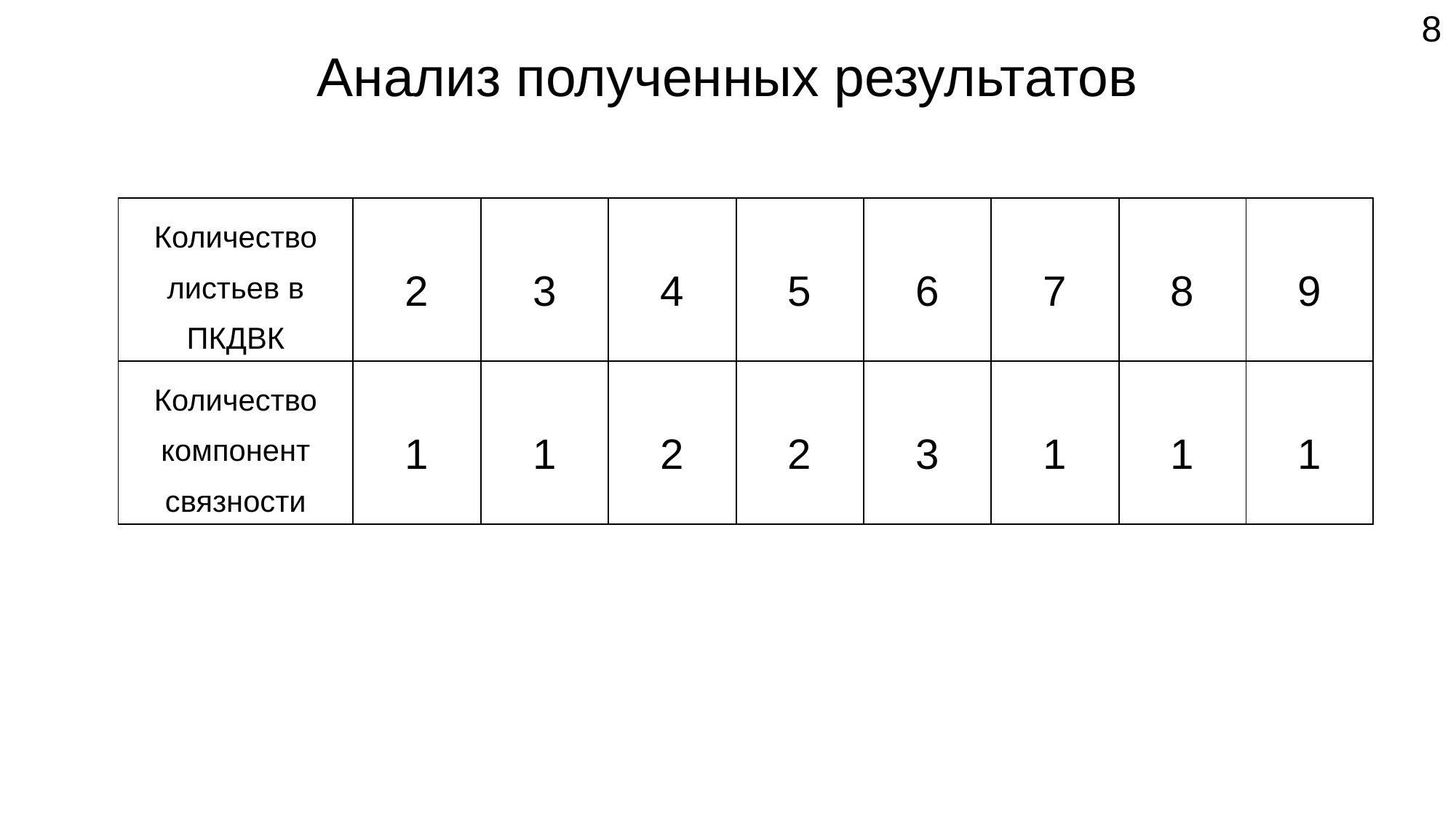

8
# Анализ полученных результатов
| Количество листьев в ПКДВК | 2 | 3 | 4 | 5 | 6 | 7 | 8 | 9 |
| --- | --- | --- | --- | --- | --- | --- | --- | --- |
| Количество компонент связности | 1 | 1 | 2 | 2 | 3 | 1 | 1 | 1 |